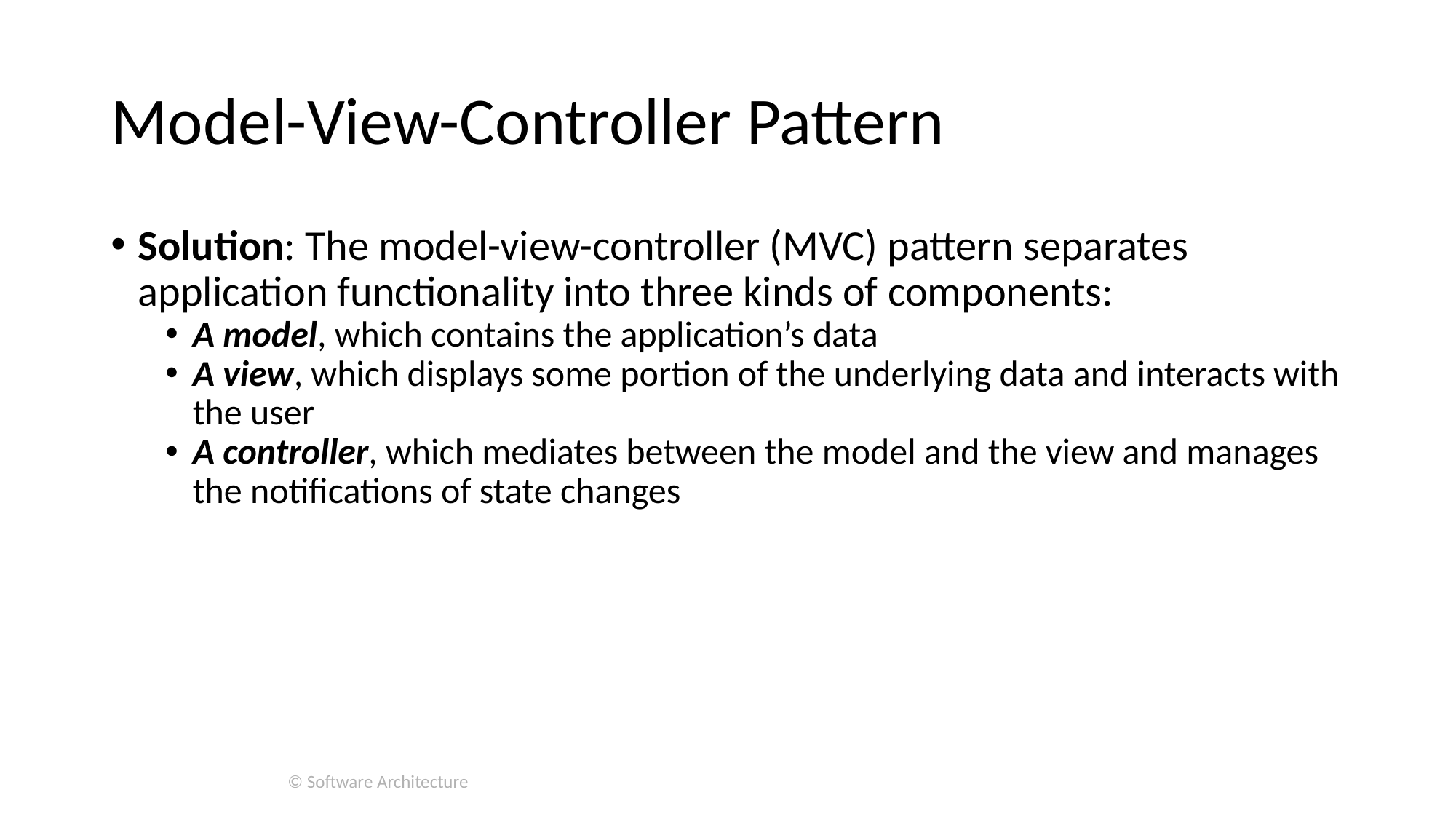

# Model-View-Controller Pattern
Solution: The model-view-controller (MVC) pattern separates application functionality into three kinds of components:
A model, which contains the application’s data
A view, which displays some portion of the underlying data and interacts with the user
A controller, which mediates between the model and the view and manages the notifications of state changes
© Software Architecture